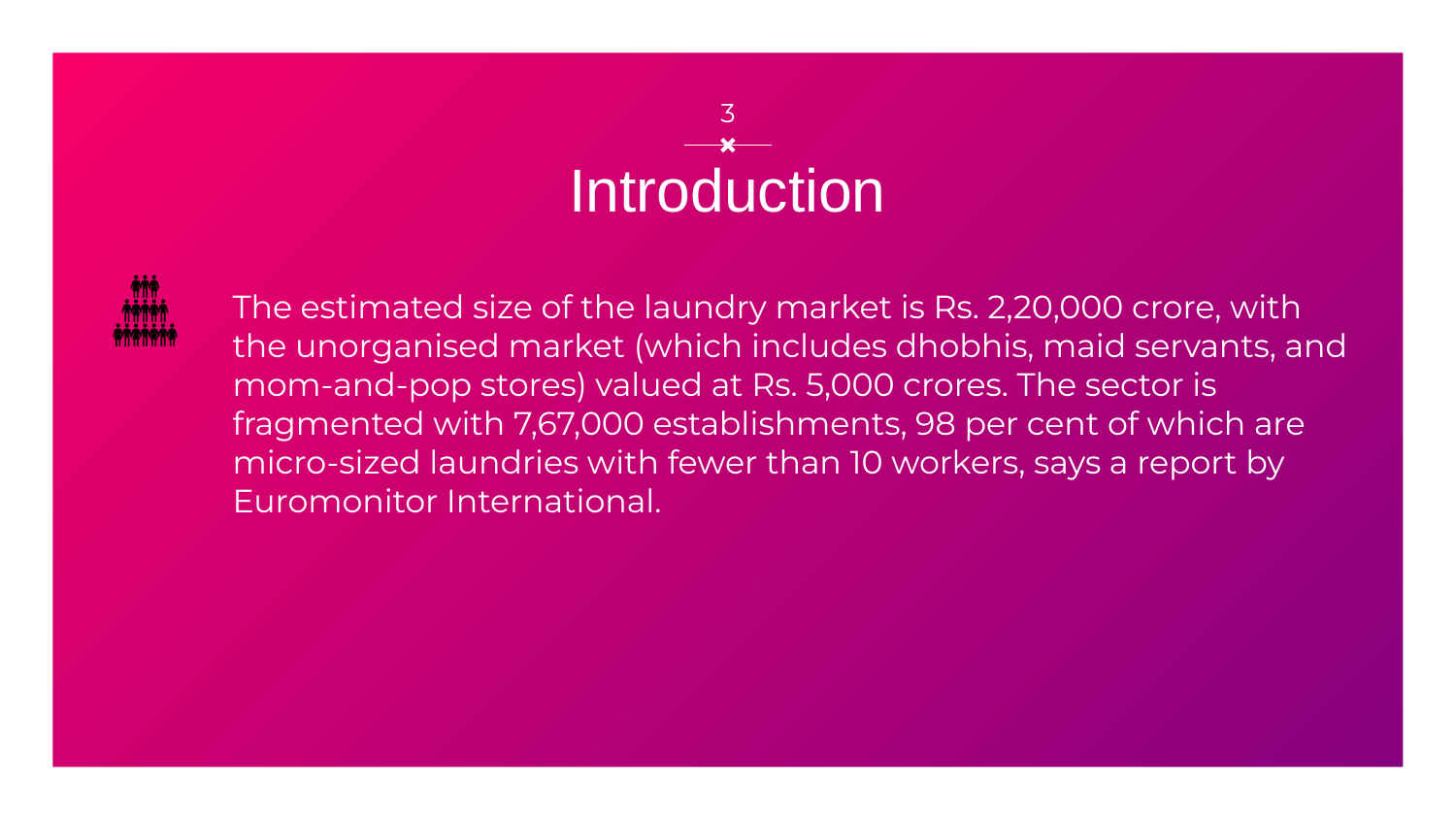

3
# Introduction
The estimated size of the laundry market is Rs. 2,20,000 crore, with the unorganised market (which includes dhobhis, maid servants, and mom-and-pop stores) valued at Rs. 5,000 crores. The sector is fragmented with 7,67,000 establishments, 98 per cent of which are micro-sized laundries with fewer than 10 workers, says a report by Euromonitor International.